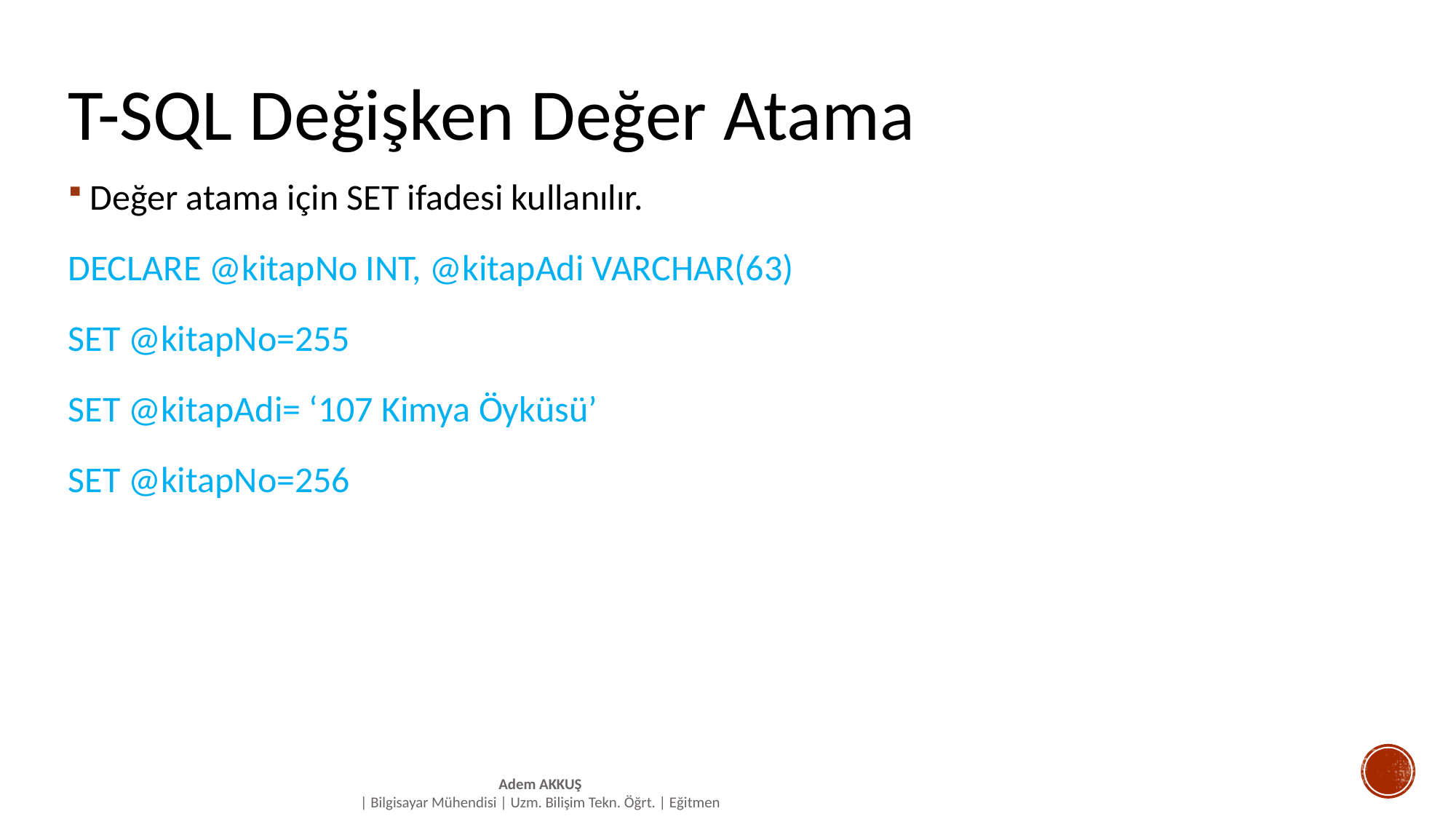

# T-SQL Değişken Değer Atama
Değer atama için SET ifadesi kullanılır.
DECLARE @kitapNo INT, @kitapAdi VARCHAR(63)
SET @kitapNo=255
SET @kitapAdi= ‘107 Kimya Öyküsü’
SET @kitapNo=256

Adem AKKUŞ
| Bilgisayar Mühendisi | Uzm. Bilişim Tekn. Öğrt. | Eğitmen